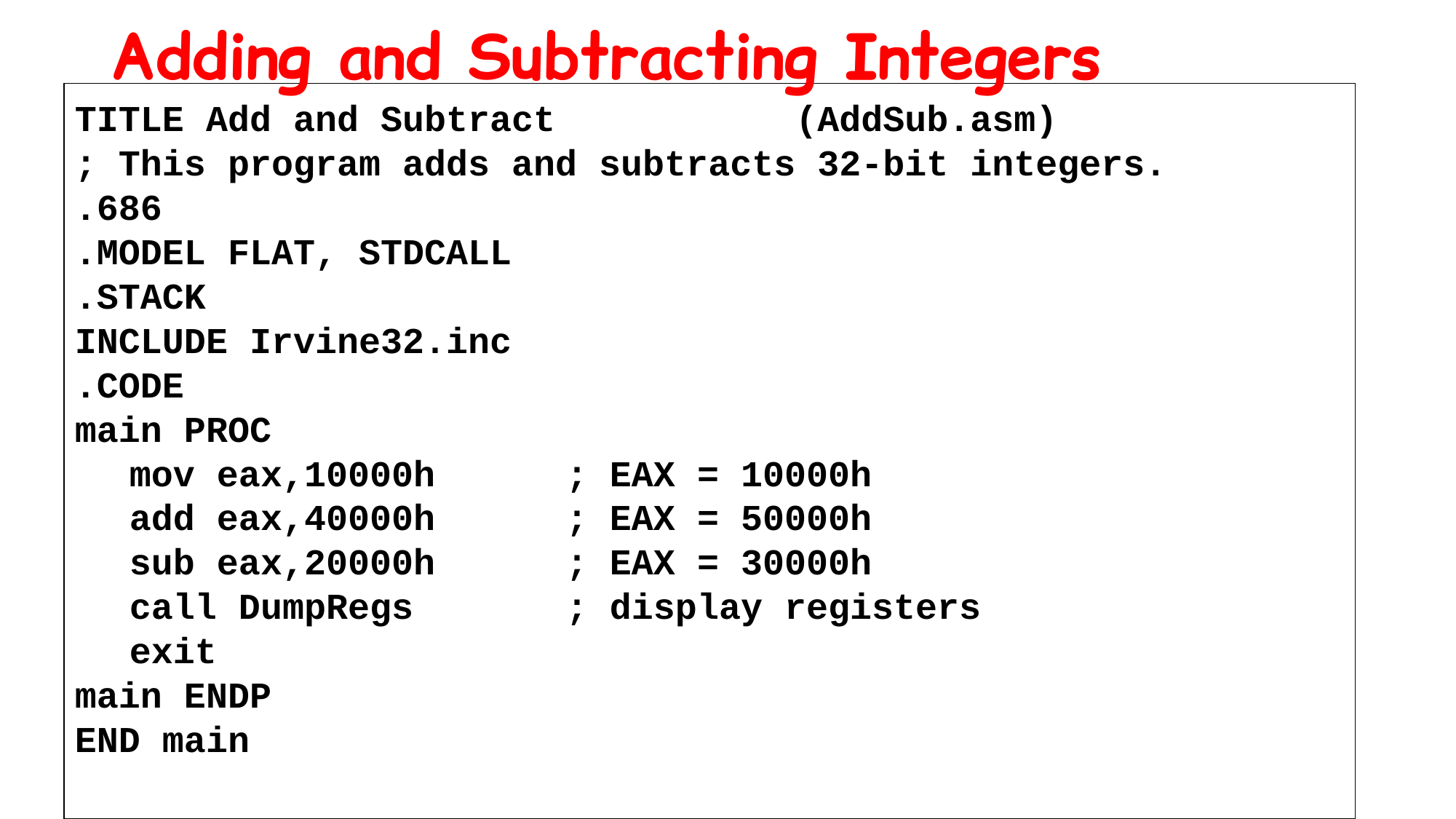

# Adding and Subtracting Integers
TITLE Add and Subtract           (AddSub.asm)
; This program adds and subtracts 32-bit integers.
.686
.MODEL FLAT, STDCALL
.STACK
INCLUDE Irvine32.inc
.CODE
main PROC
	mov eax,10000h		; EAX = 10000h
	add eax,40000h		; EAX = 50000h
	sub eax,20000h		; EAX = 30000h
	call DumpRegs		; display registers
	exit
main ENDP
END main